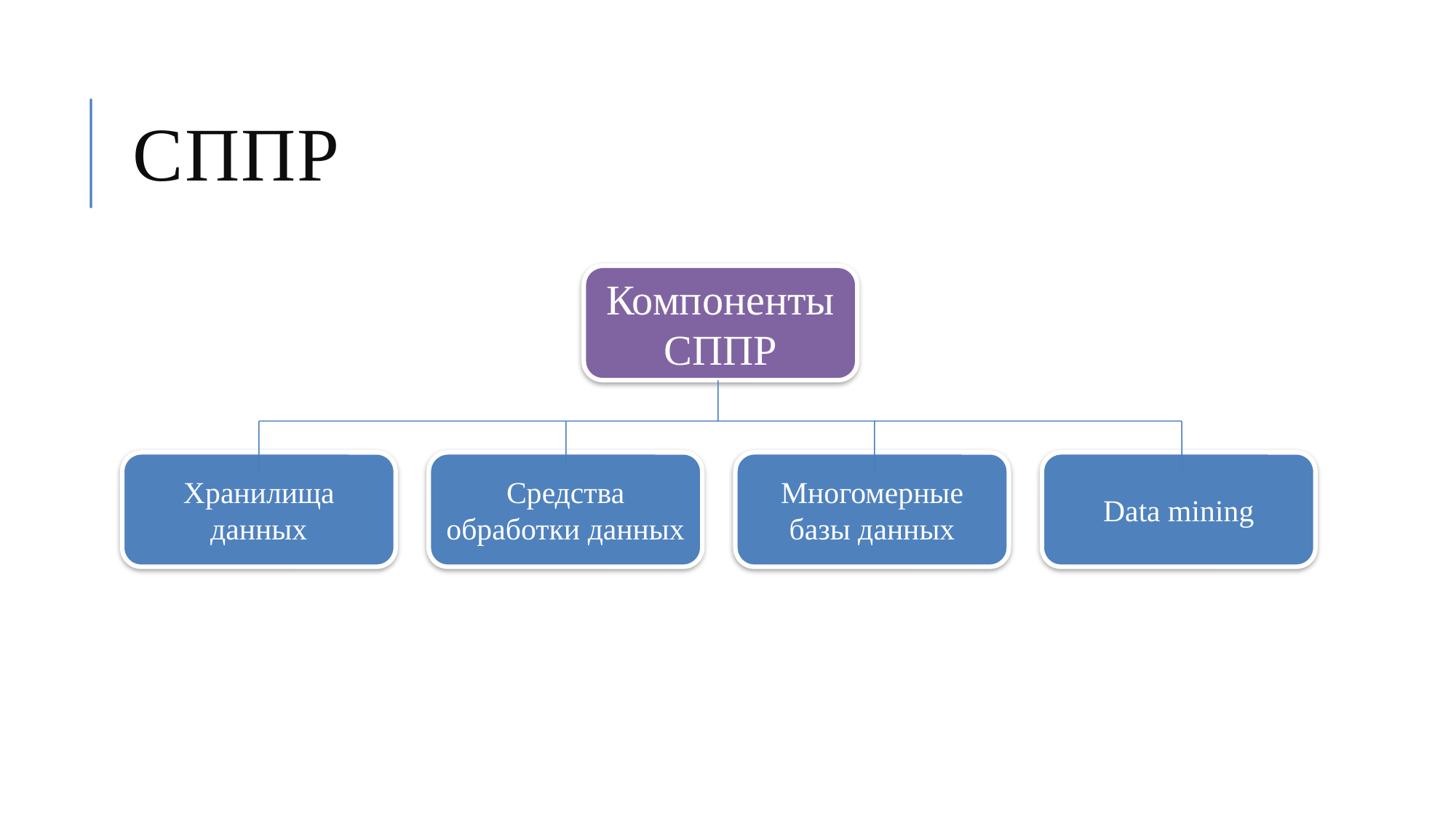

СППР
Компоненты СППР

Хранилища данных
Средства обработки данных
Многомерные базы данных
Data mining